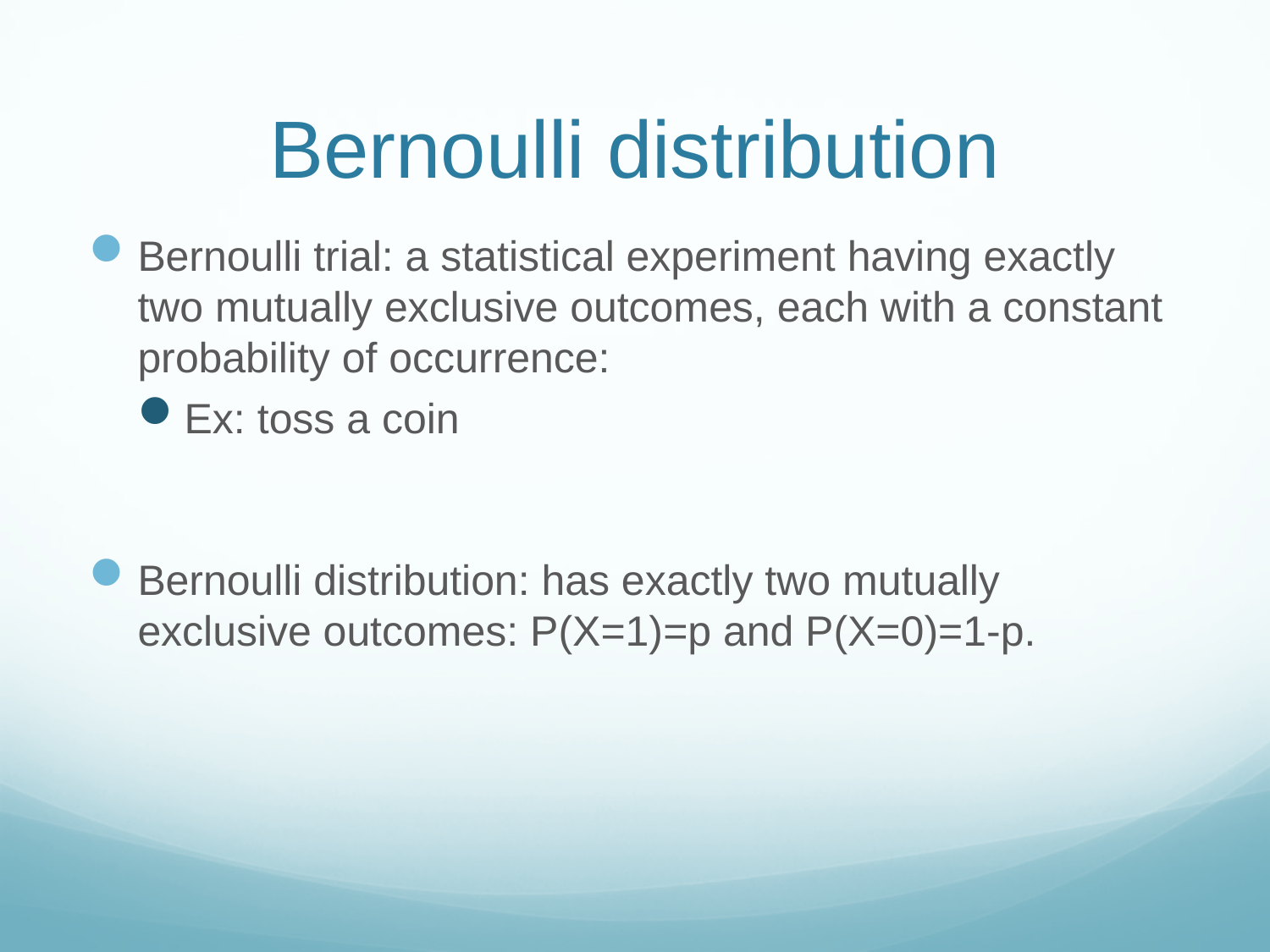

# Bernoulli distribution
Bernoulli trial: a statistical experiment having exactly two mutually exclusive outcomes, each with a constant probability of occurrence:
Ex: toss a coin

Bernoulli distribution: has exactly two mutually exclusive outcomes: P(X=1)=p and P(X=0)=1-p.